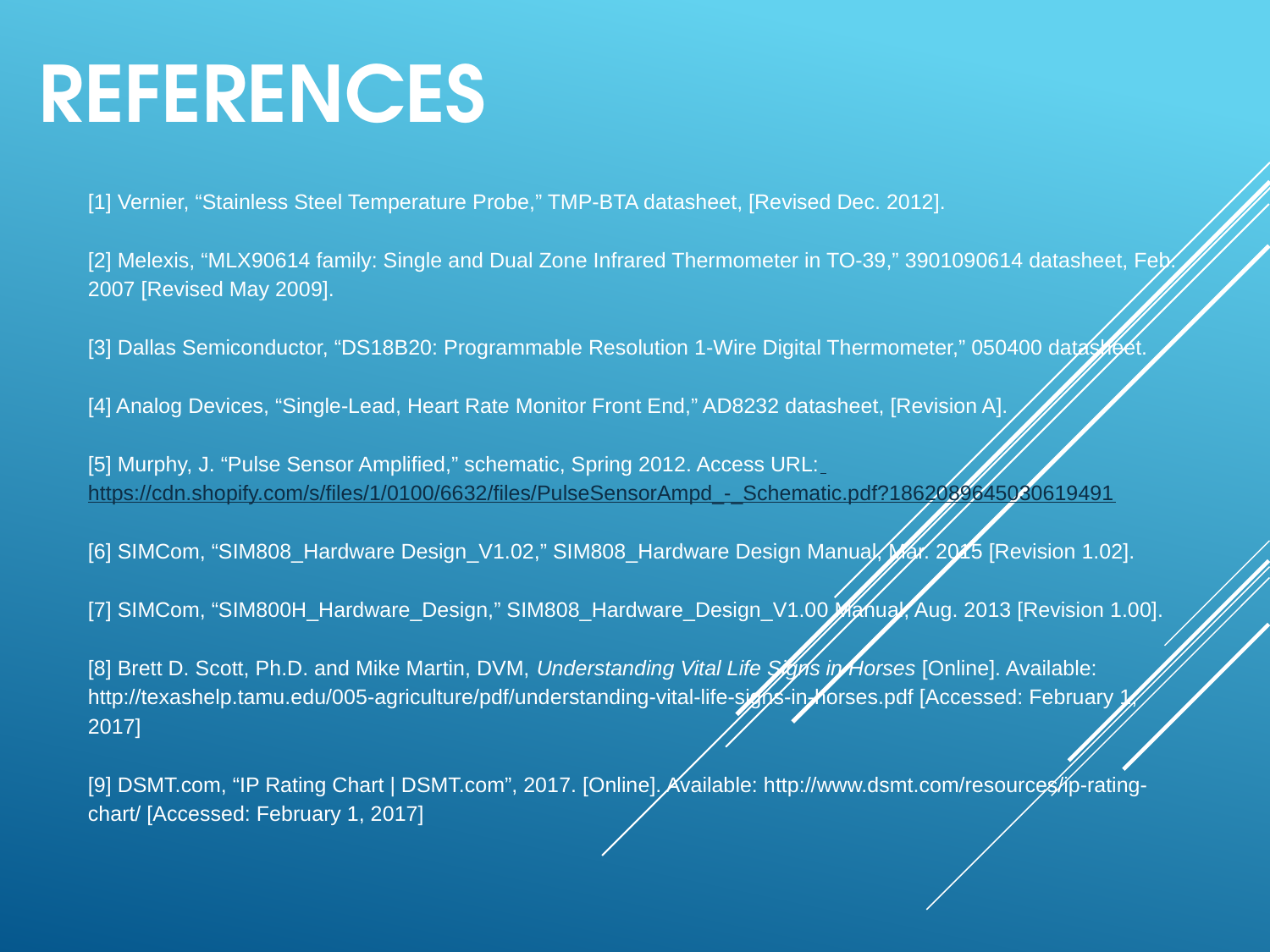

# REFERENCES
[1] Vernier, “Stainless Steel Temperature Probe,” TMP-BTA datasheet, [Revised Dec. 2012].

[2] Melexis, “MLX90614 family: Single and Dual Zone Infrared Thermometer in TO-39,” 3901090614 datasheet, Feb. 2007 [Revised May 2009].

[3] Dallas Semiconductor, “DS18B20: Programmable Resolution 1-Wire Digital Thermometer,” 050400 datasheet.

[4] Analog Devices, “Single-Lead, Heart Rate Monitor Front End,” AD8232 datasheet, [Revision A].

[5] Murphy, J. “Pulse Sensor Amplified,” schematic, Spring 2012. Access URL: https://cdn.shopify.com/s/files/1/0100/6632/files/PulseSensorAmpd_-_Schematic.pdf?1862089645030619491

[6] SIMCom, “SIM808_Hardware Design_V1.02,” SIM808_Hardware Design Manual, Mar. 2015 [Revision 1.02].

[7] SIMCom, “SIM800H_Hardware_Design,” SIM808_Hardware_Design_V1.00 Manual, Aug. 2013 [Revision 1.00].

[8] Brett D. Scott, Ph.D. and Mike Martin, DVM, Understanding Vital Life Signs in Horses [Online]. Available: http://texashelp.tamu.edu/005-agriculture/pdf/understanding-vital-life-signs-in-horses.pdf [Accessed: February 1, 2017]

[9] DSMT.com, “IP Rating Chart | DSMT.com”, 2017. [Online]. Available: http://www.dsmt.com/resources/ip-rating-chart/ [Accessed: February 1, 2017]